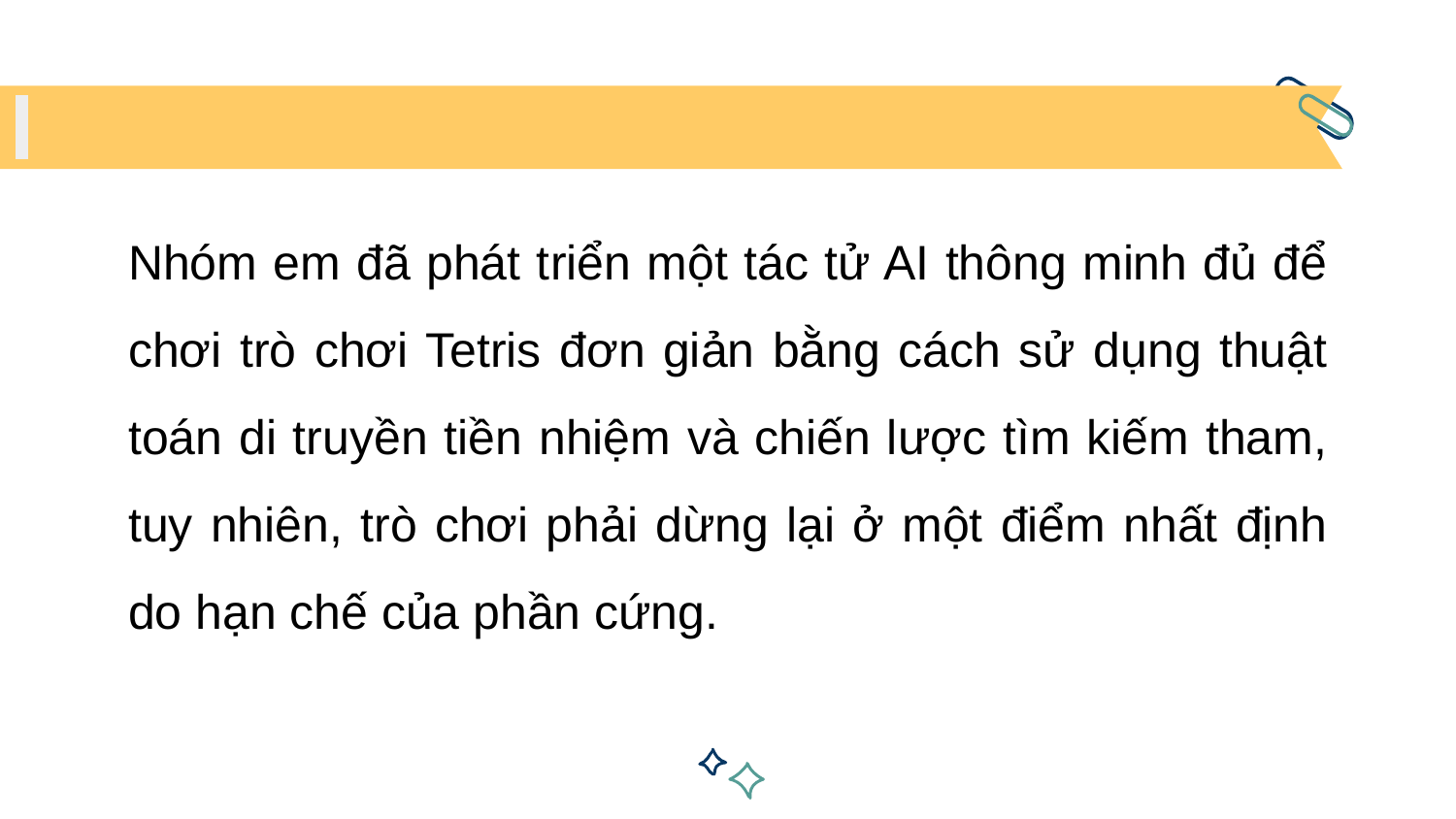

Nhóm em đã phát triển một tác tử AI thông minh đủ để chơi trò chơi Tetris đơn giản bằng cách sử dụng thuật toán di truyền tiền nhiệm và chiến lược tìm kiếm tham, tuy nhiên, trò chơi phải dừng lại ở một điểm nhất định do hạn chế của phần cứng.